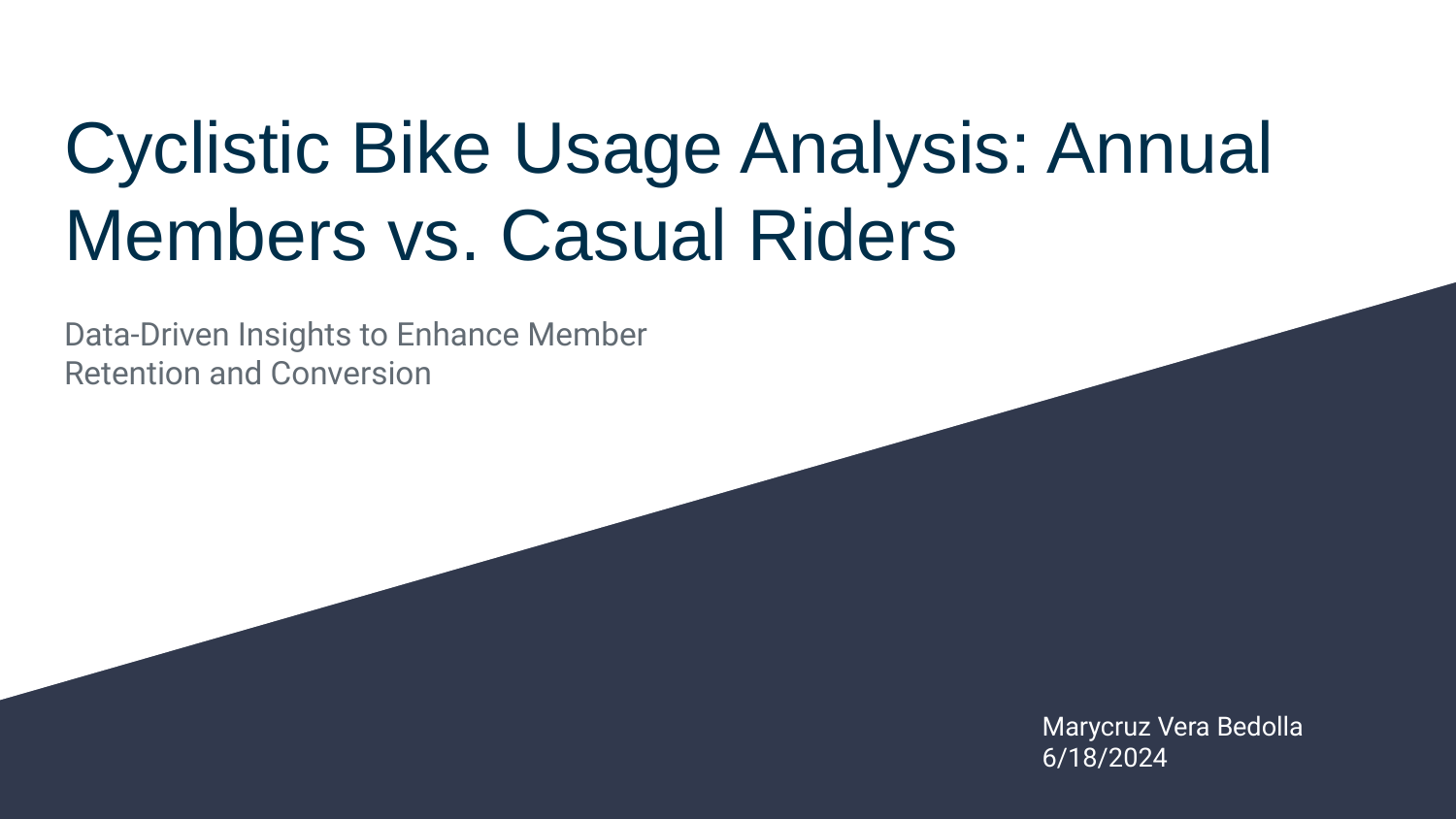

# Cyclistic Bike Usage Analysis: Annual Members vs. Casual Riders
Data-Driven Insights to Enhance Member Retention and Conversion
Marycruz Vera Bedolla
6/18/2024